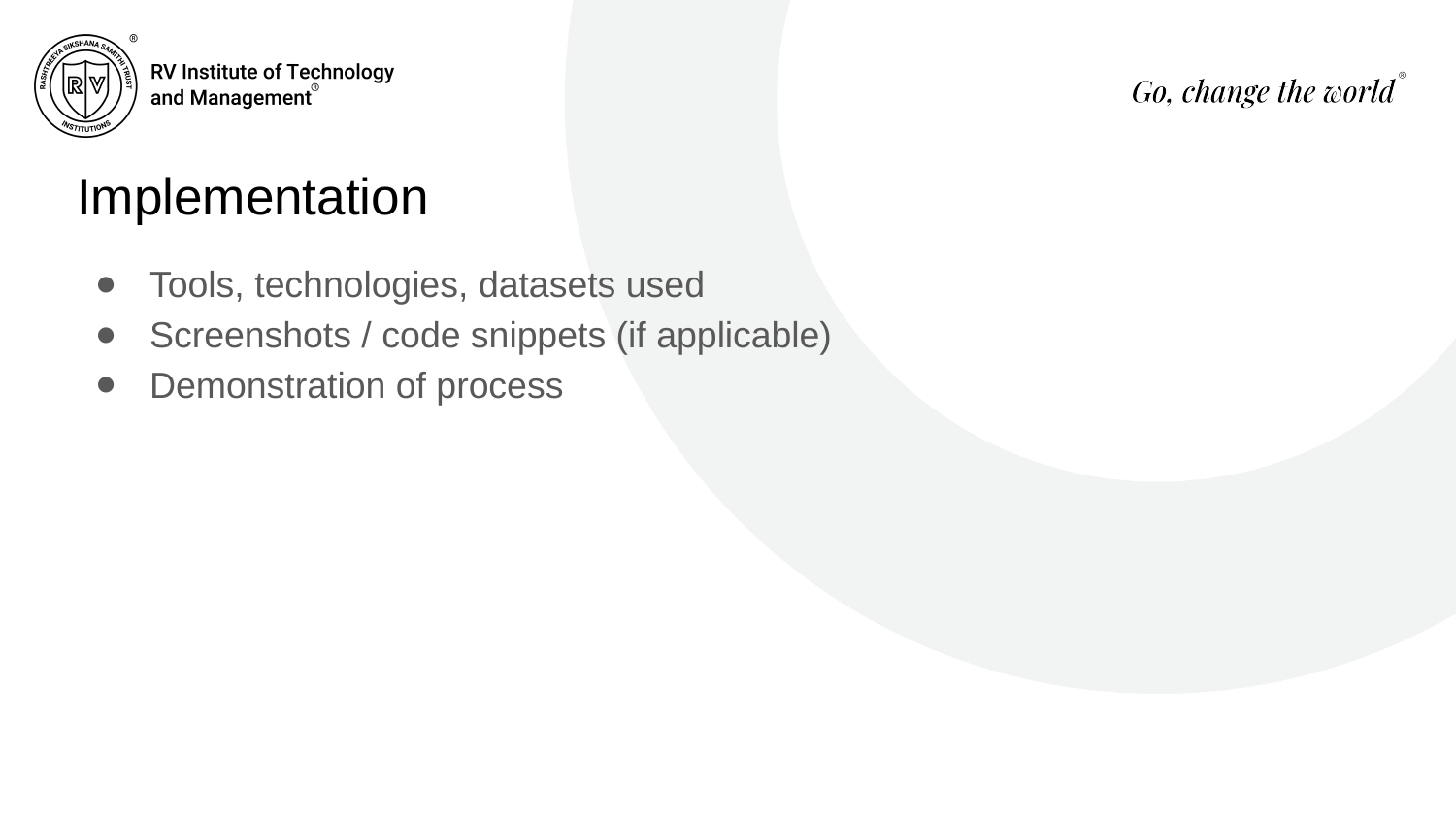

# Implementation
Tools, technologies, datasets used
Screenshots / code snippets (if applicable)
Demonstration of process